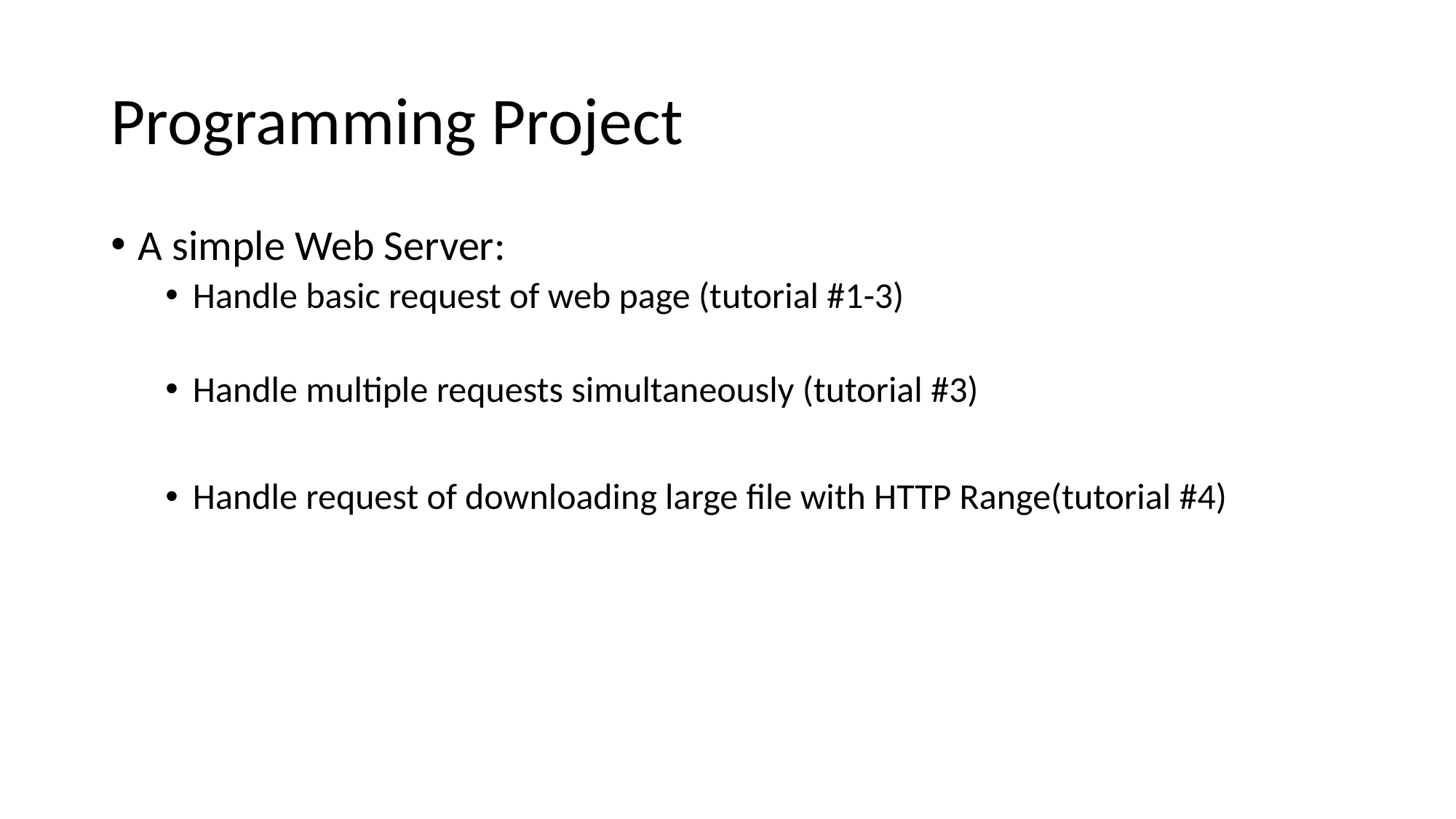

# Programming Project
A simple Web Server:
Handle basic request of web page (tutorial #1-3)

Handle multiple requests simultaneously (tutorial #3)

Handle request of downloading large file with HTTP Range(tutorial #4)